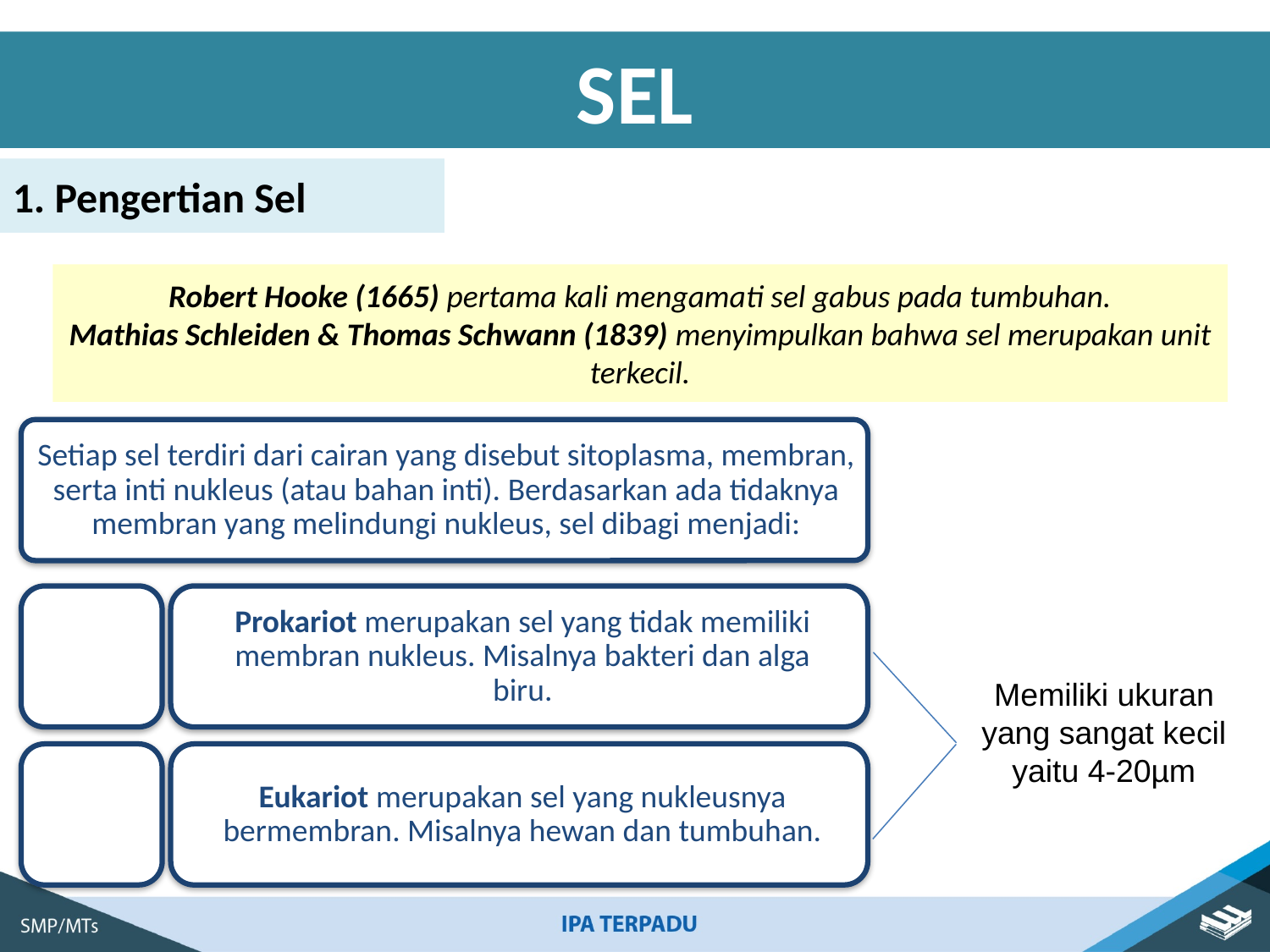

SEL
1. Pengertian Sel
Robert Hooke (1665) pertama kali mengamati sel gabus pada tumbuhan.
Mathias Schleiden & Thomas Schwann (1839) menyimpulkan bahwa sel merupakan unit terkecil.
Setiap sel terdiri dari cairan yang disebut sitoplasma, membran, serta inti nukleus (atau bahan inti). Berdasarkan ada tidaknya membran yang melindungi nukleus, sel dibagi menjadi:
Prokariot merupakan sel yang tidak memiliki membran nukleus. Misalnya bakteri dan alga biru.
Eukariot merupakan sel yang nukleusnya bermembran. Misalnya hewan dan tumbuhan.
Memiliki ukuran yang sangat kecil yaitu 4-20µm